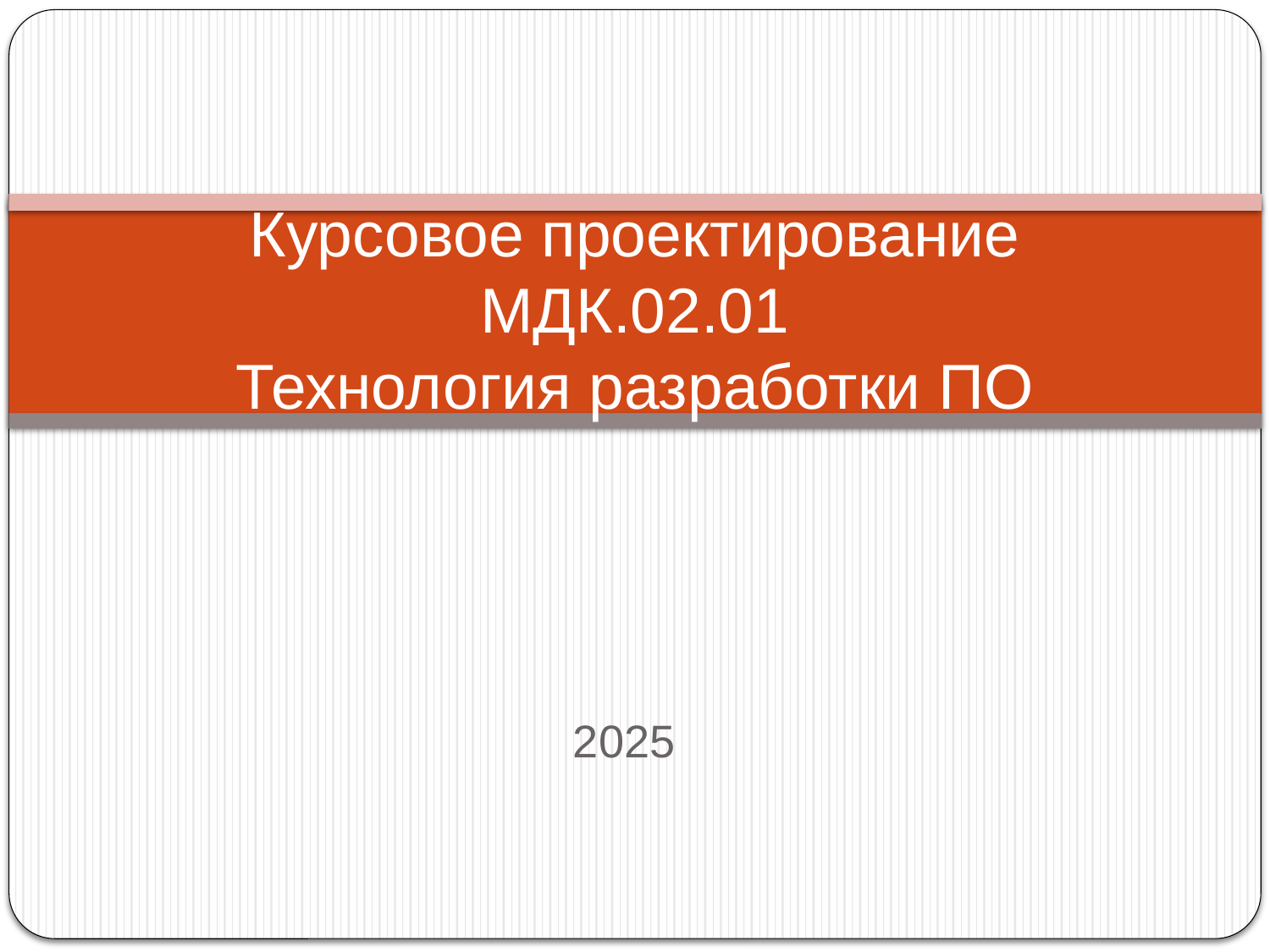

# Курсовое проектирование МДК.02.01 Технология разработки ПО

2025